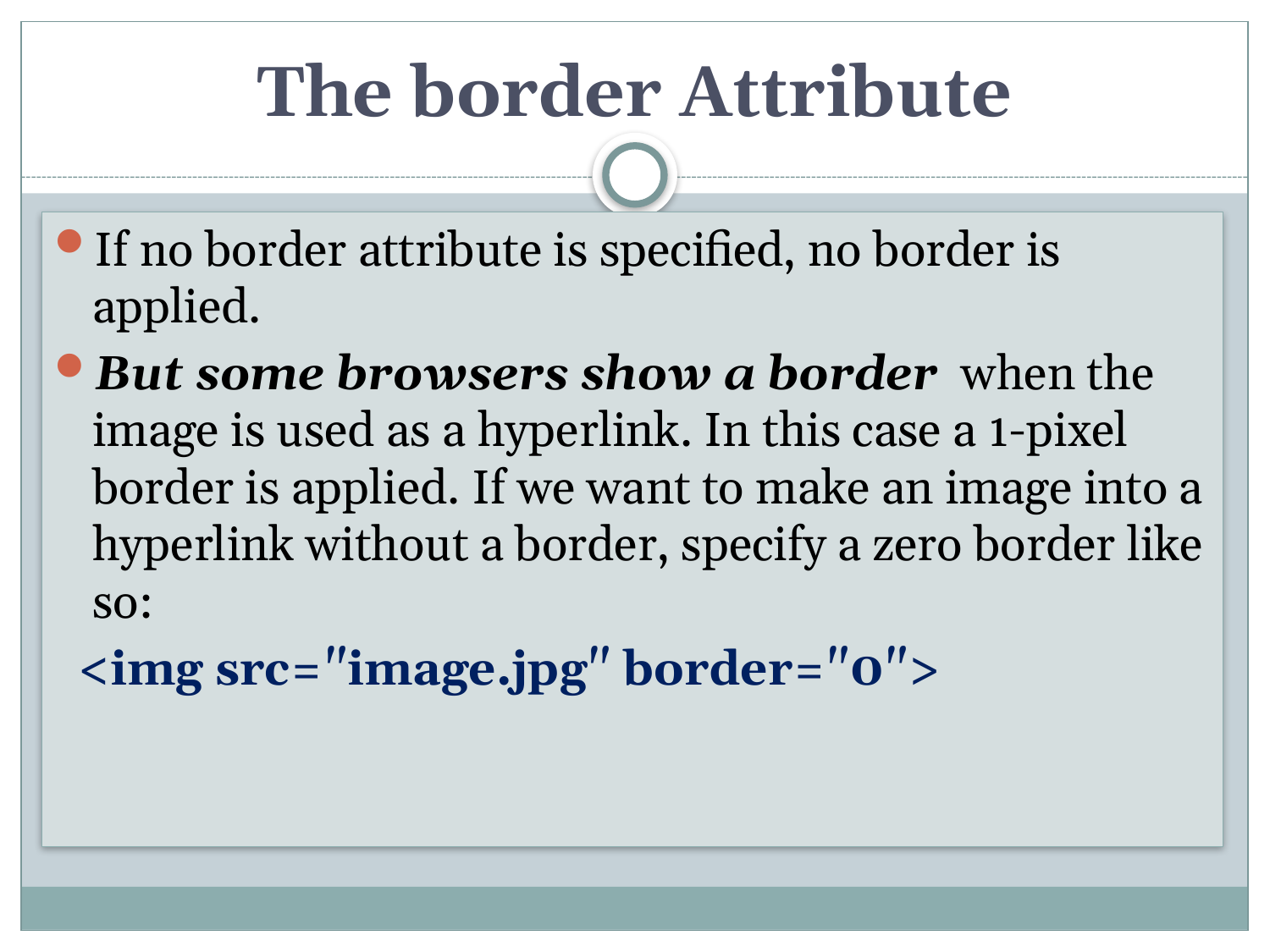

# The border Attribute
If no border attribute is specified, no border is applied.
But some browsers show a border  when the image is used as a hyperlink. In this case a 1-pixel border is applied. If we want to make an image into a hyperlink without a border, specify a zero border like so:
  <img src="image.jpg" border="0">